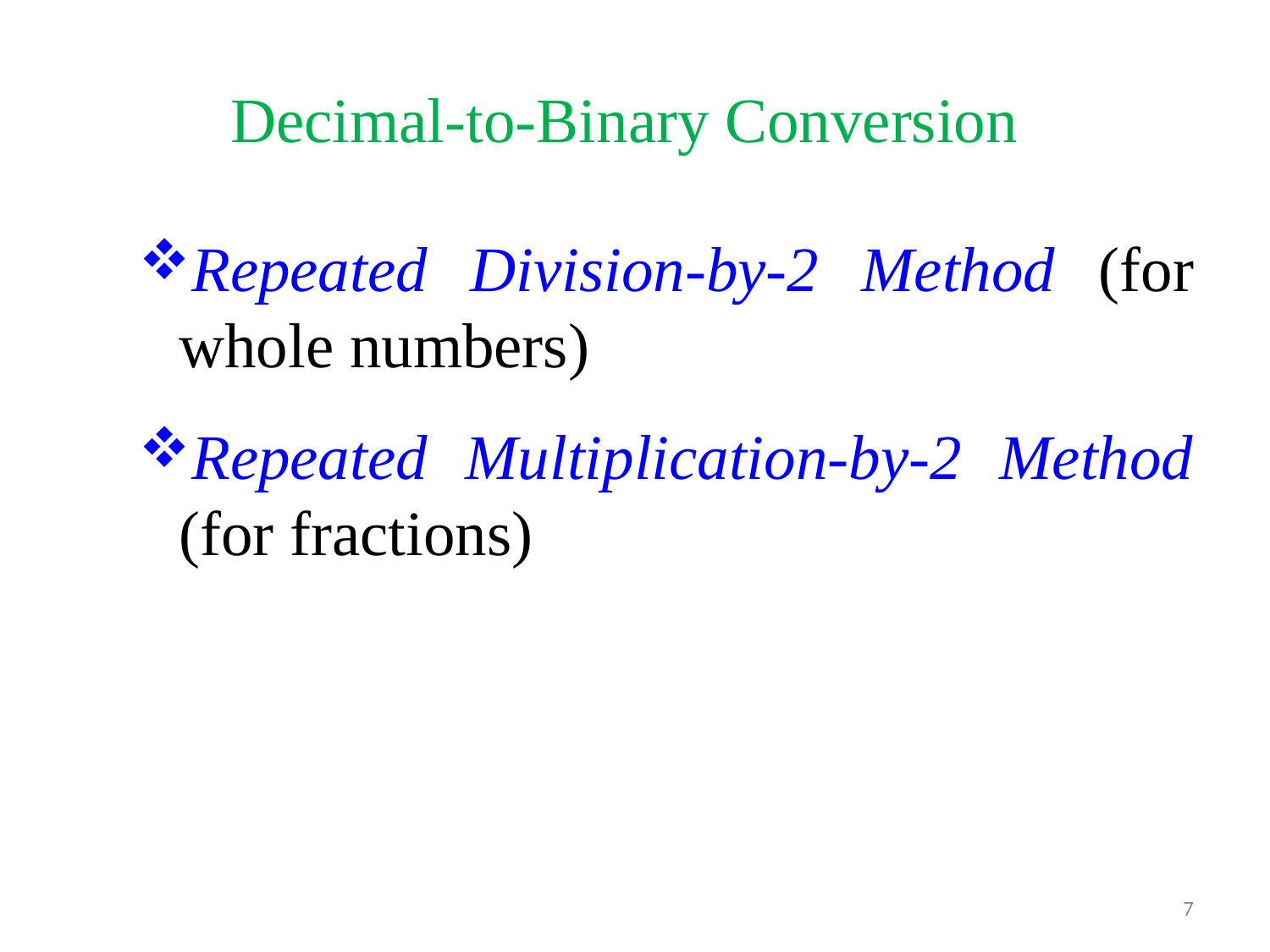

Decimal-to-Binary Conversion
Repeated Division-by-2 Method (for whole numbers)
Repeated Multiplication-by-2 Method (for fractions)

7